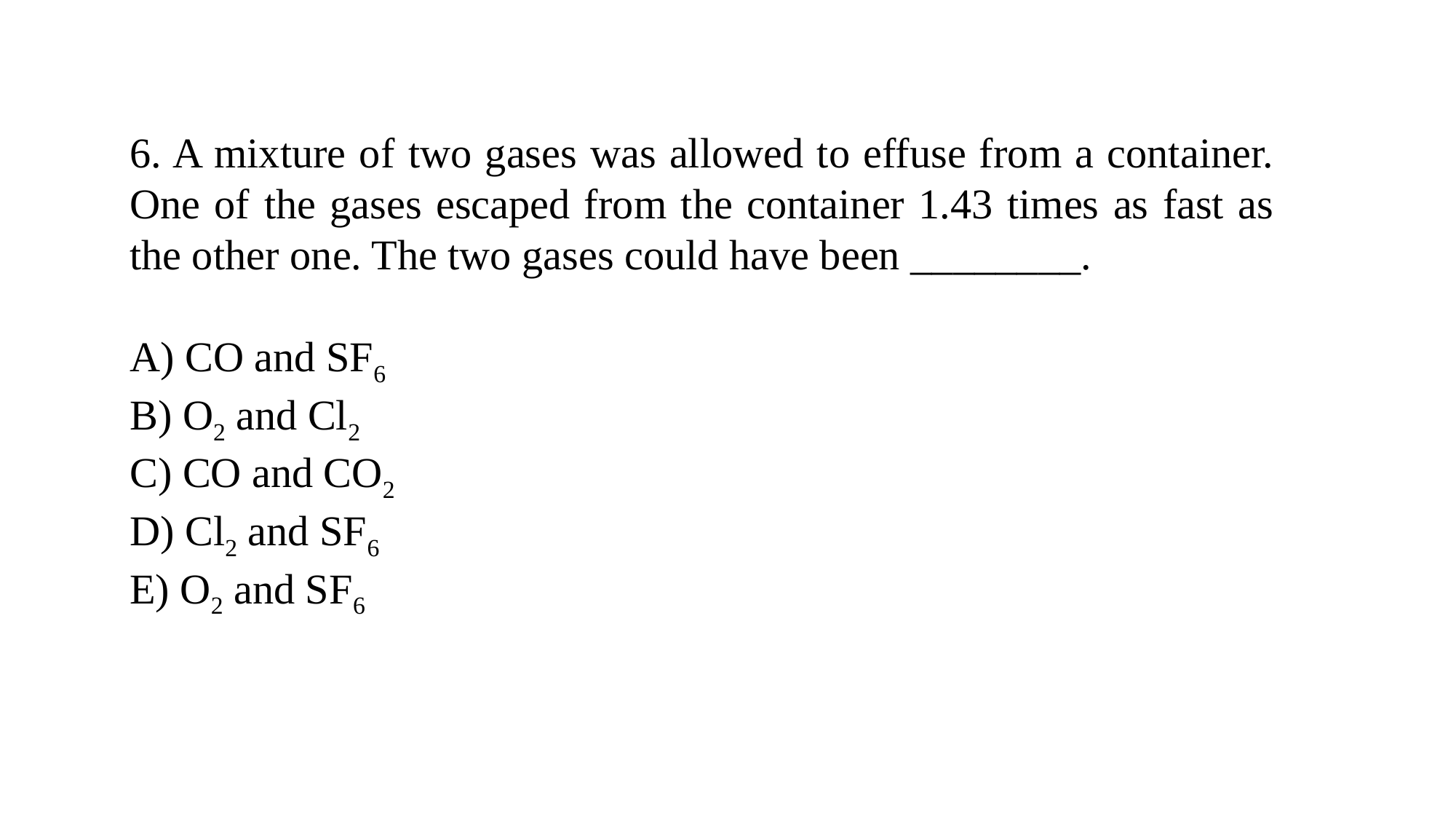

6. A mixture of two gases was allowed to effuse from a container. One of the gases escaped from the container 1.43 times as fast as the other one. The two gases could have been ________.

A) CO and SF6
B) O2 and Cl2
C) CO and CO2
D) Cl2 and SF6
E) O2 and SF6